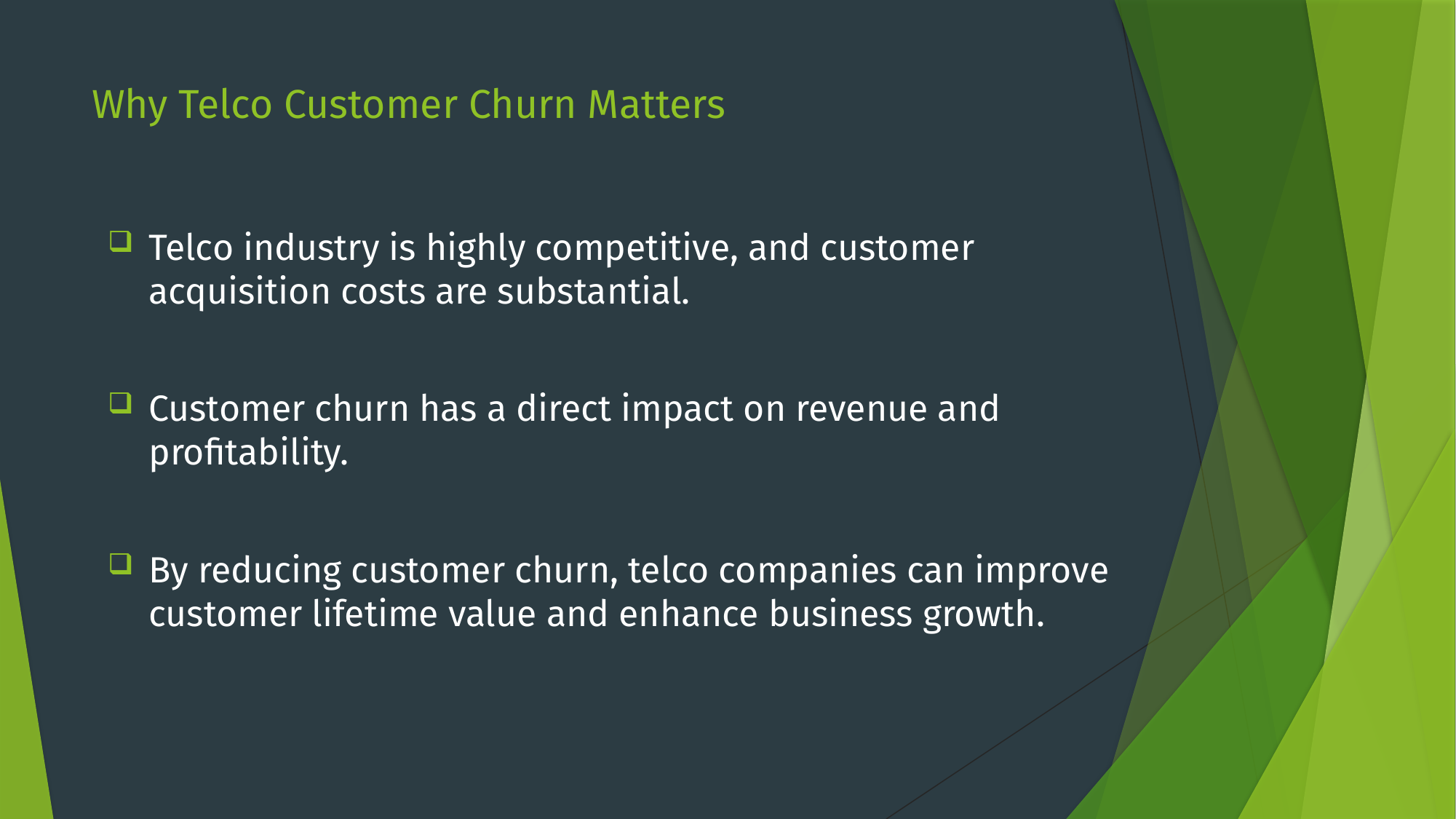

# Why Telco Customer Churn Matters
Telco industry is highly competitive, and customer acquisition costs are substantial.

Customer churn has a direct impact on revenue and profitability.

By reducing customer churn, telco companies can improve customer lifetime value and enhance business growth.